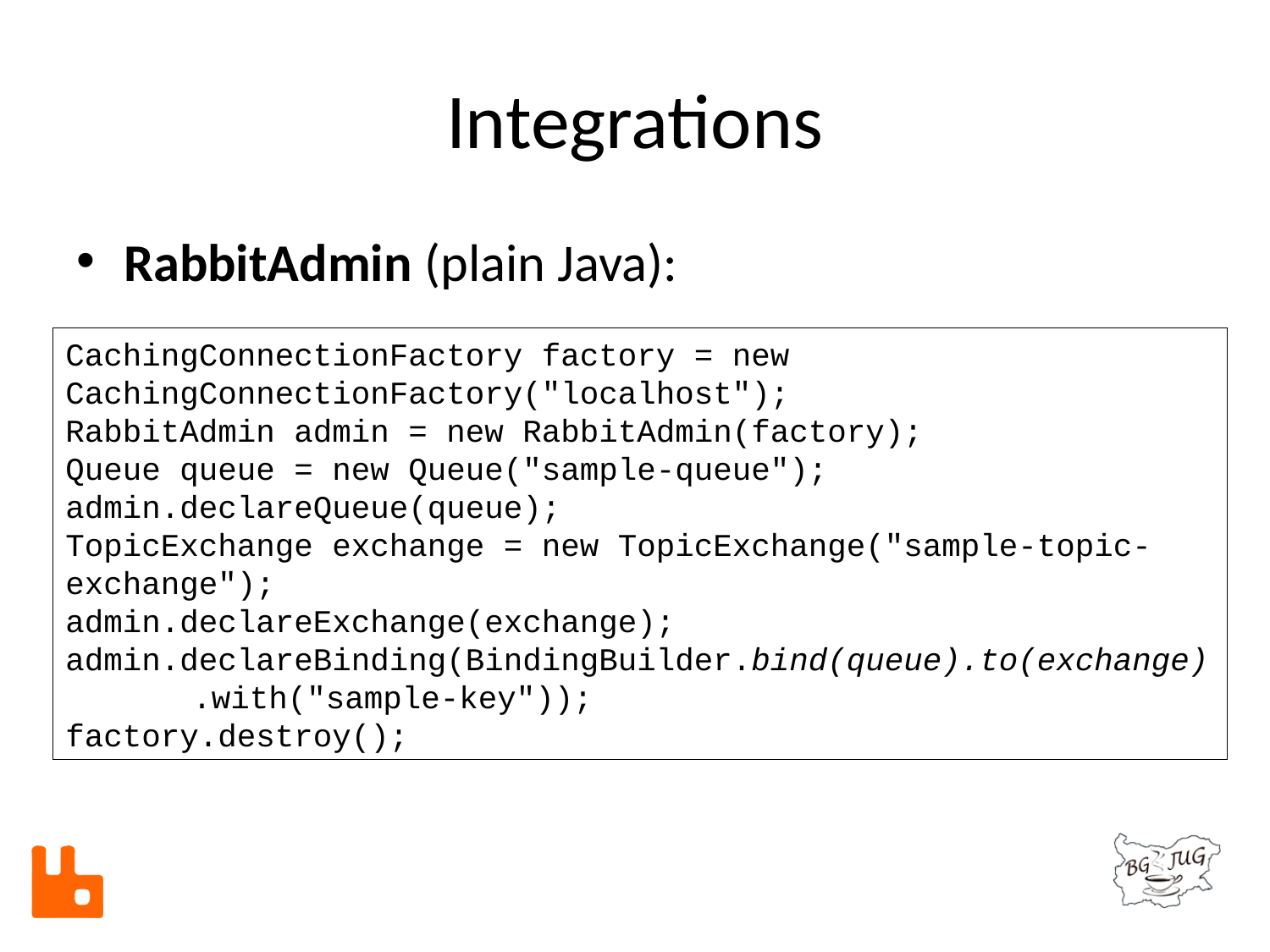

# Integrations
RabbitAdmin (plain Java):

CachingConnectionFactory factory = new 	CachingConnectionFactory("localhost");
RabbitAdmin admin = new RabbitAdmin(factory);
Queue queue = new Queue("sample-queue");
admin.declareQueue(queue);
TopicExchange exchange = new TopicExchange("sample-topic-	exchange");
admin.declareExchange(exchange);
admin.declareBinding(BindingBuilder.bind(queue).to(exchange)
	.with("sample-key"));
factory.destroy();